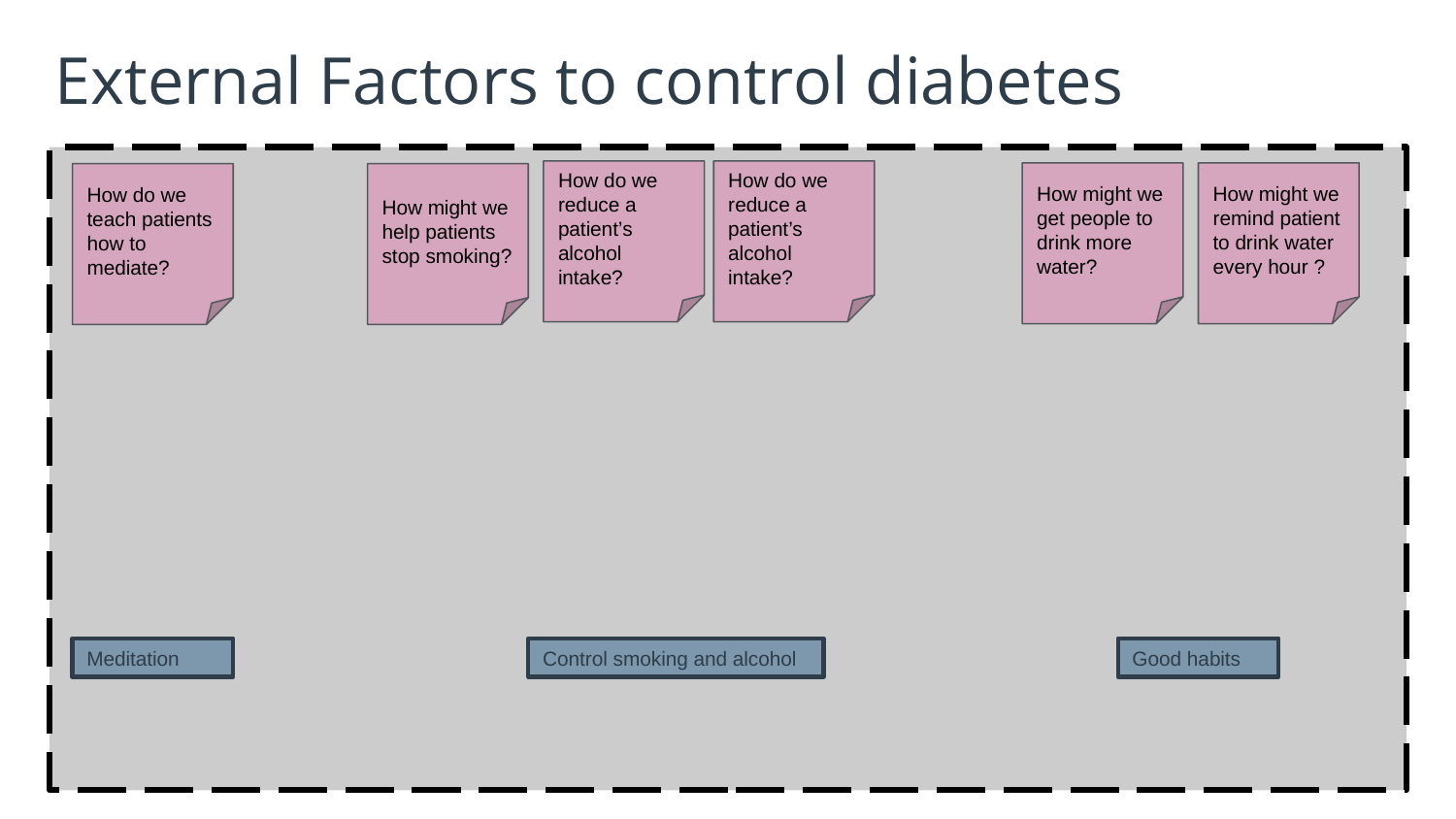

# External Factors to control diabetes

How do we reduce a patient’s alcohol intake?
How do we reduce a patient’s alcohol intake?
How might we get people to drink more water?
How might we remind patient to drink water every hour ?
How do we teach patients how to mediate?
How might we help patients stop smoking?
Good habits
Control smoking and alcohol
Meditation